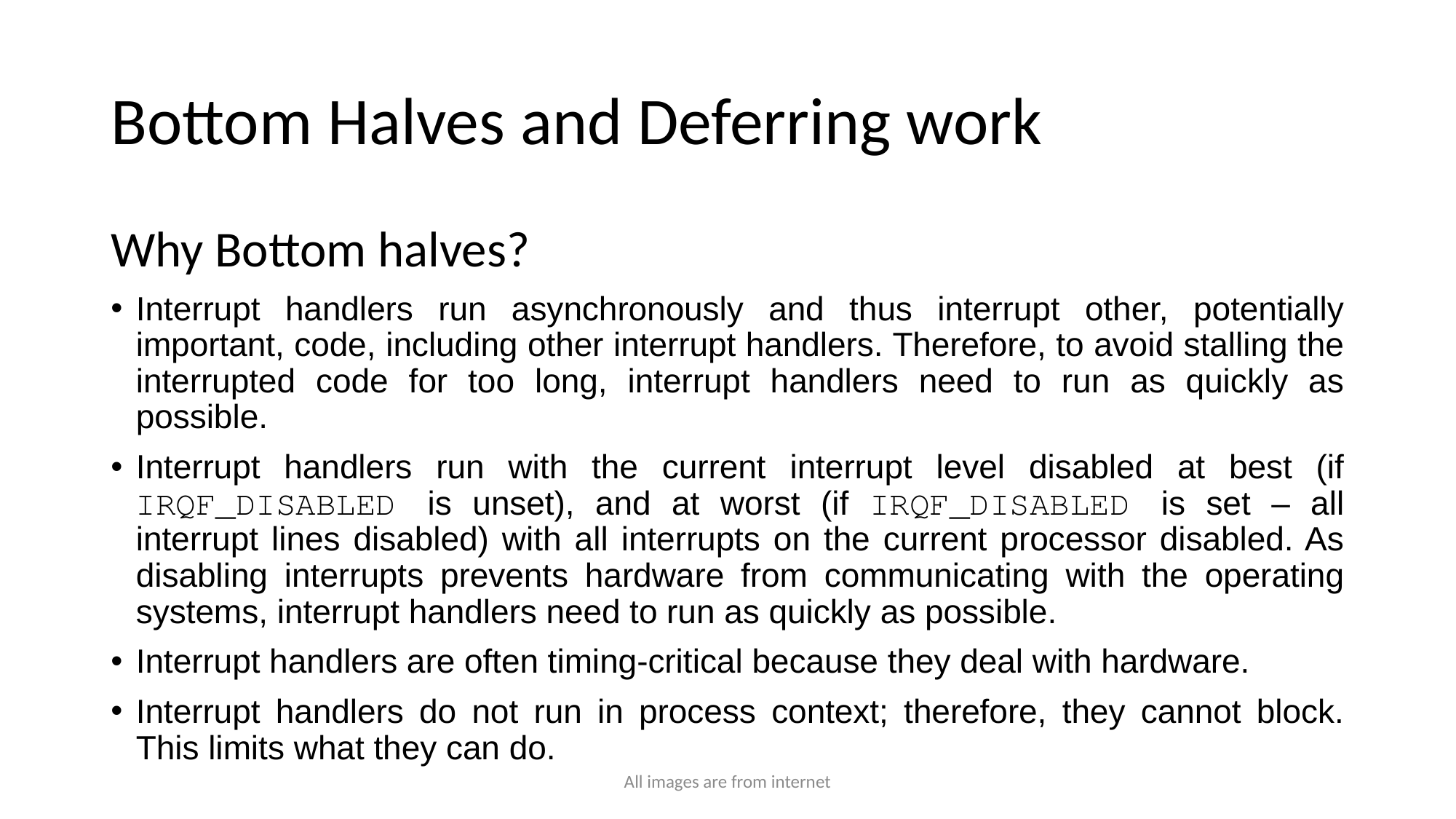

# Bottom Halves and Deferring work
Why Bottom halves?
Interrupt handlers run asynchronously and thus interrupt other, potentially important, code, including other interrupt handlers. Therefore, to avoid stalling the interrupted code for too long, interrupt handlers need to run as quickly as possible.
Interrupt handlers run with the current interrupt level disabled at best (if IRQF_DISABLED is unset), and at worst (if IRQF_DISABLED is set – all interrupt lines disabled) with all interrupts on the current processor disabled. As disabling interrupts prevents hardware from communicating with the operating systems, interrupt handlers need to run as quickly as possible.
Interrupt handlers are often timing-critical because they deal with hardware.
Interrupt handlers do not run in process context; therefore, they cannot block. This limits what they can do.
All images are from internet